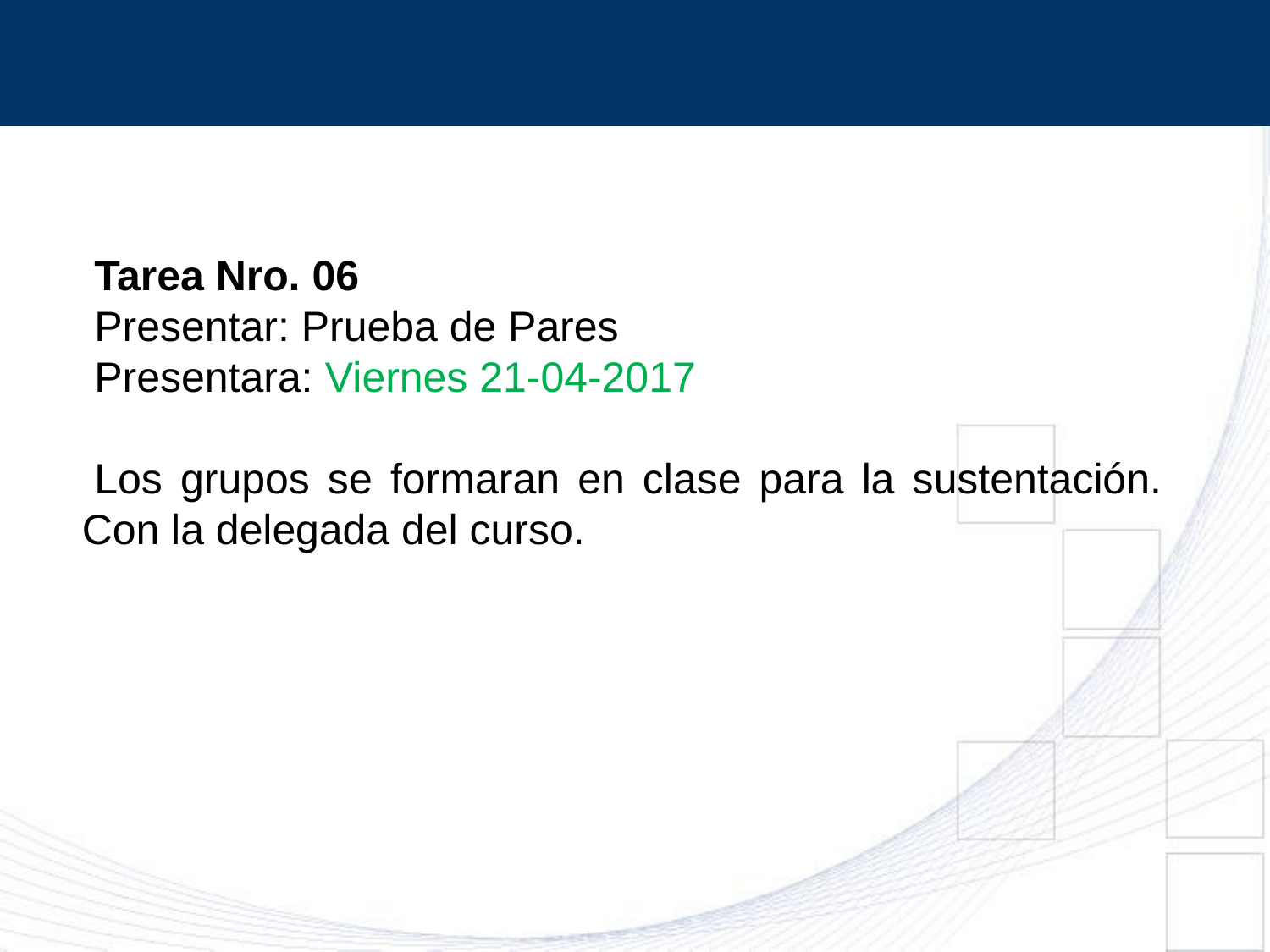

Tarea Nro. 06
Presentar: Prueba de Pares
Presentara: Viernes 21-04-2017

Los grupos se formaran en clase para la sustentación. Con la delegada del curso.